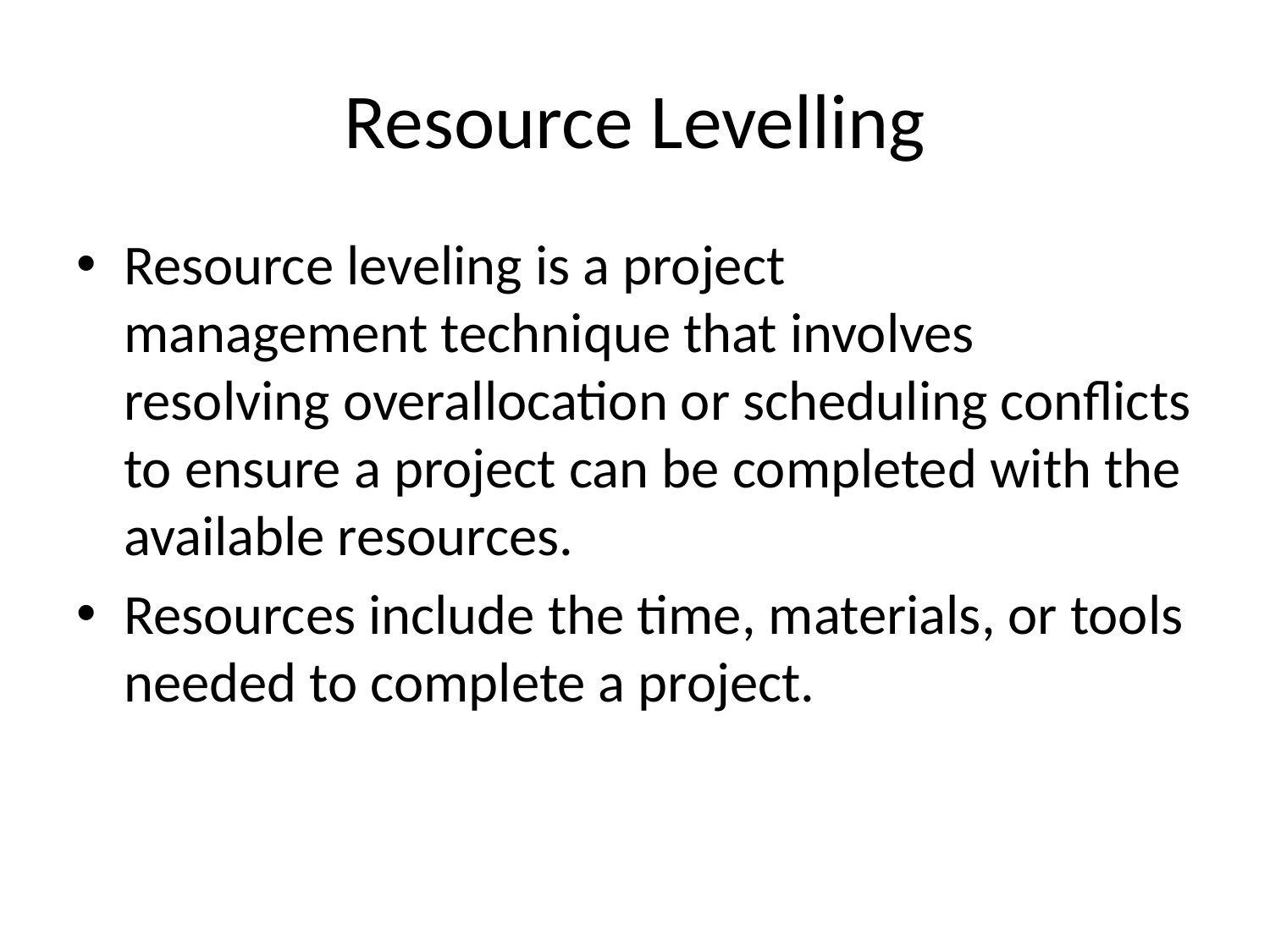

# Resource Levelling
Resource leveling is a project management technique that involves resolving overallocation or scheduling conflicts to ensure a project can be completed with the available resources.
Resources include the time, materials, or tools needed to complete a project.